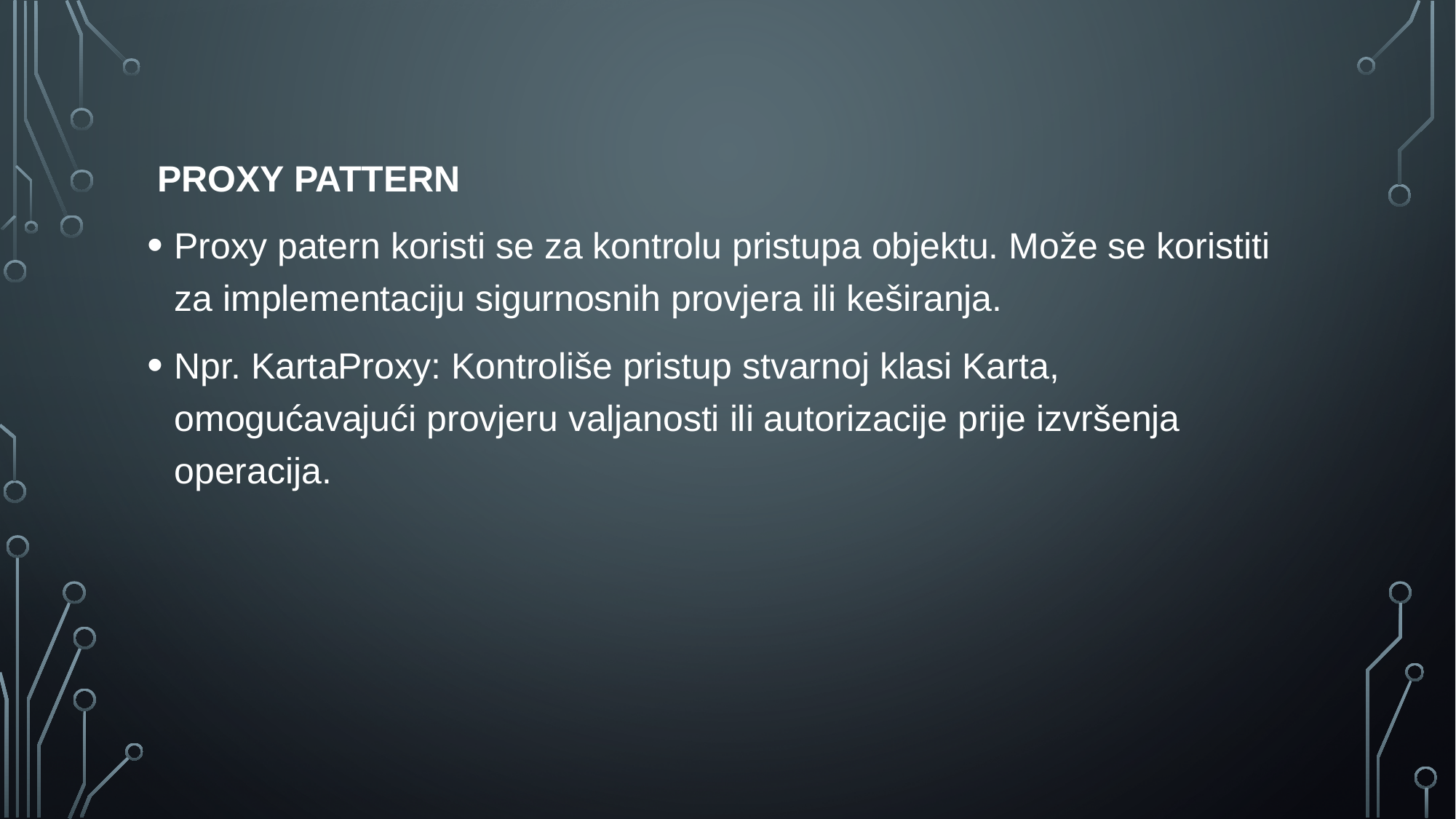

PROXY PATTERN
Proxy patern koristi se za kontrolu pristupa objektu. Može se koristiti za implementaciju sigurnosnih provjera ili keširanja.
Npr. KartaProxy: Kontroliše pristup stvarnoj klasi Karta, omogućavajući provjeru valjanosti ili autorizacije prije izvršenja operacija.